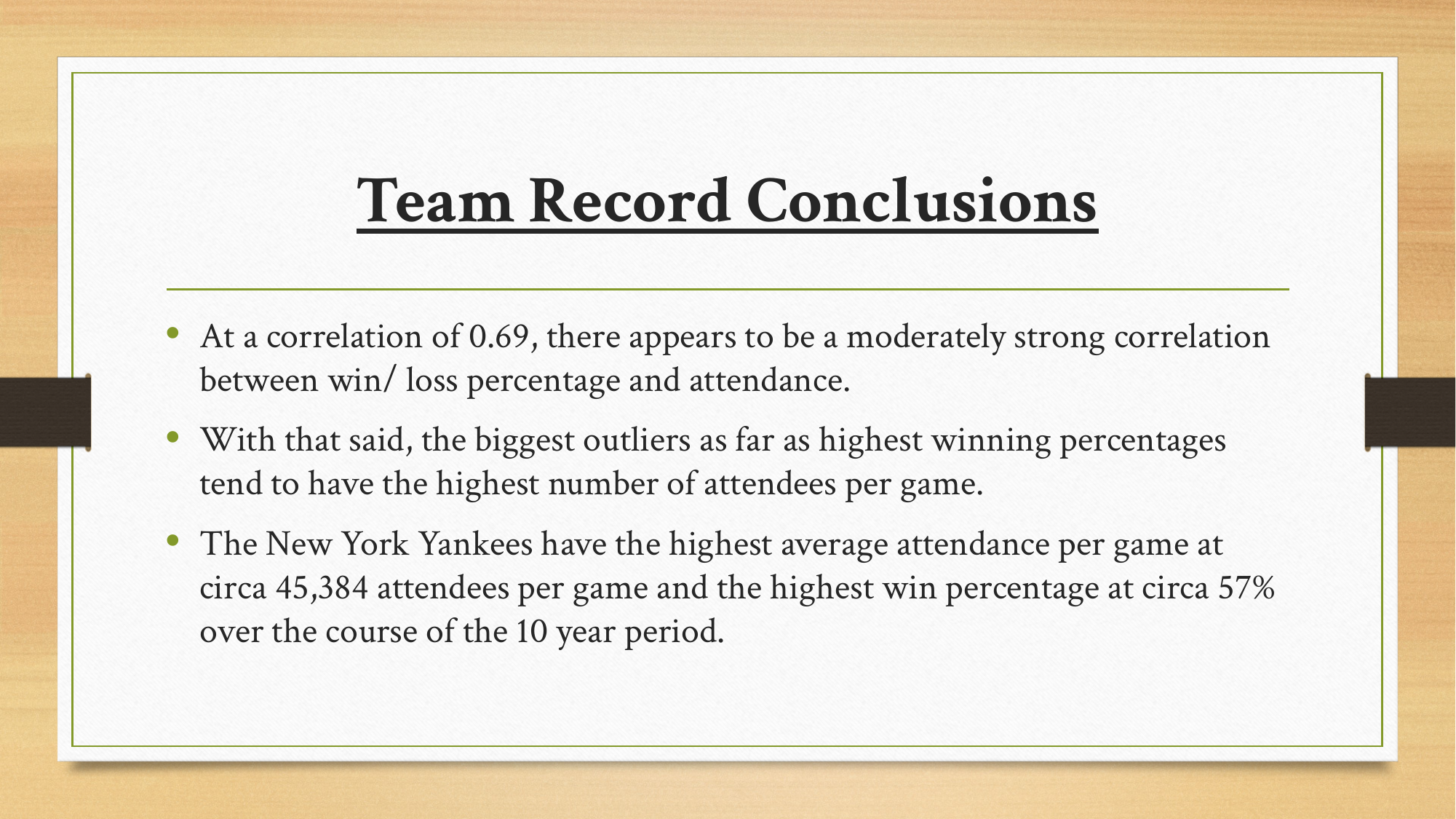

# Team Record Conclusions
At a correlation of 0.69, there appears to be a moderately strong correlation between win/ loss percentage and attendance.
With that said, the biggest outliers as far as highest winning percentages tend to have the highest number of attendees per game.
The New York Yankees have the highest average attendance per game at circa 45,384 attendees per game and the highest win percentage at circa 57% over the course of the 10 year period.